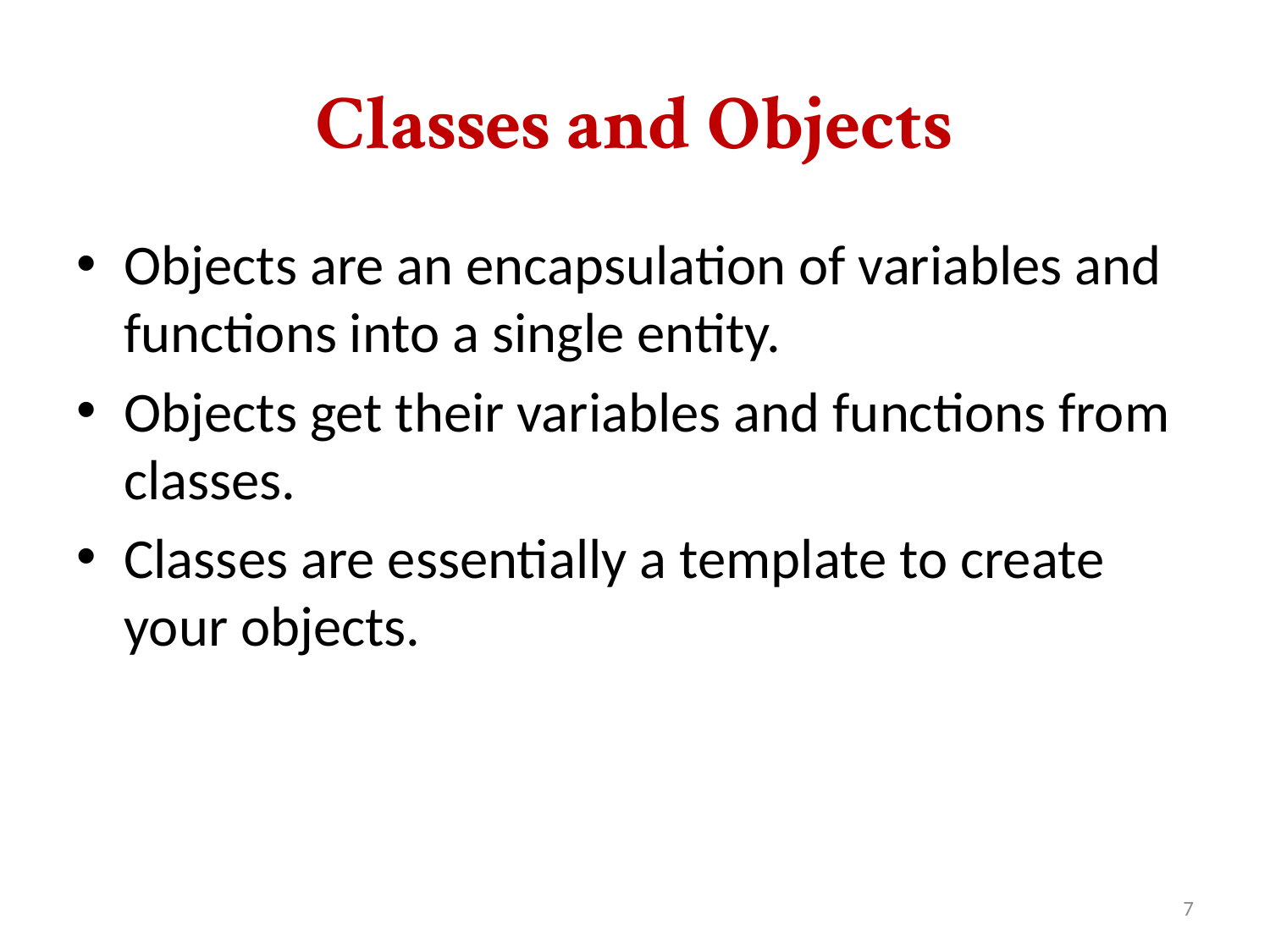

# Classes and Objects
Objects are an encapsulation of variables and functions into a single entity.
Objects get their variables and functions from classes.
Classes are essentially a template to create your objects.
7